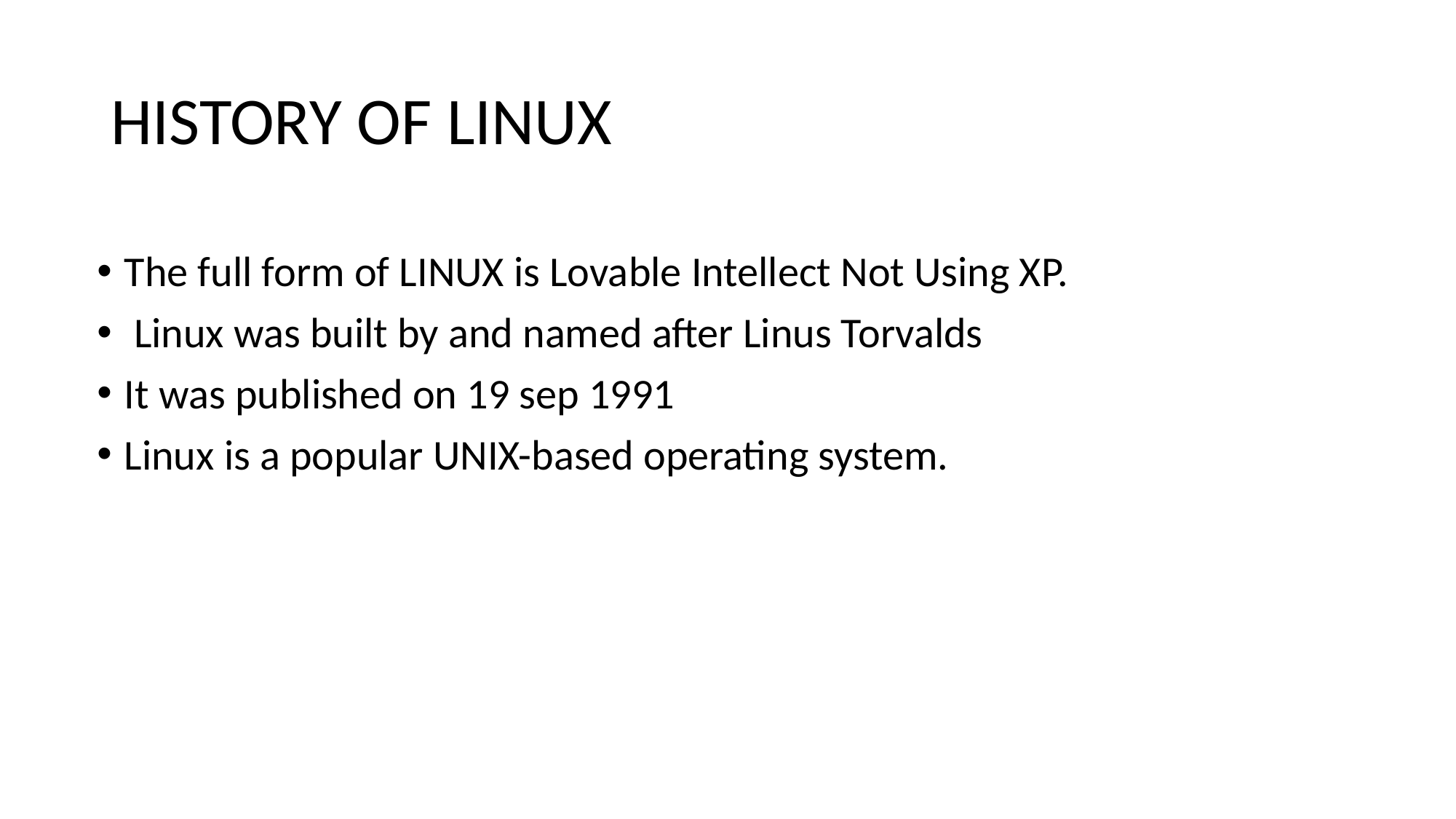

# HISTORY OF LINUX

The full form of LINUX is Lovable Intellect Not Using XP.
 Linux was built by and named after Linus Torvalds
It was published on 19 sep 1991
Linux is a popular UNIX-based operating system.